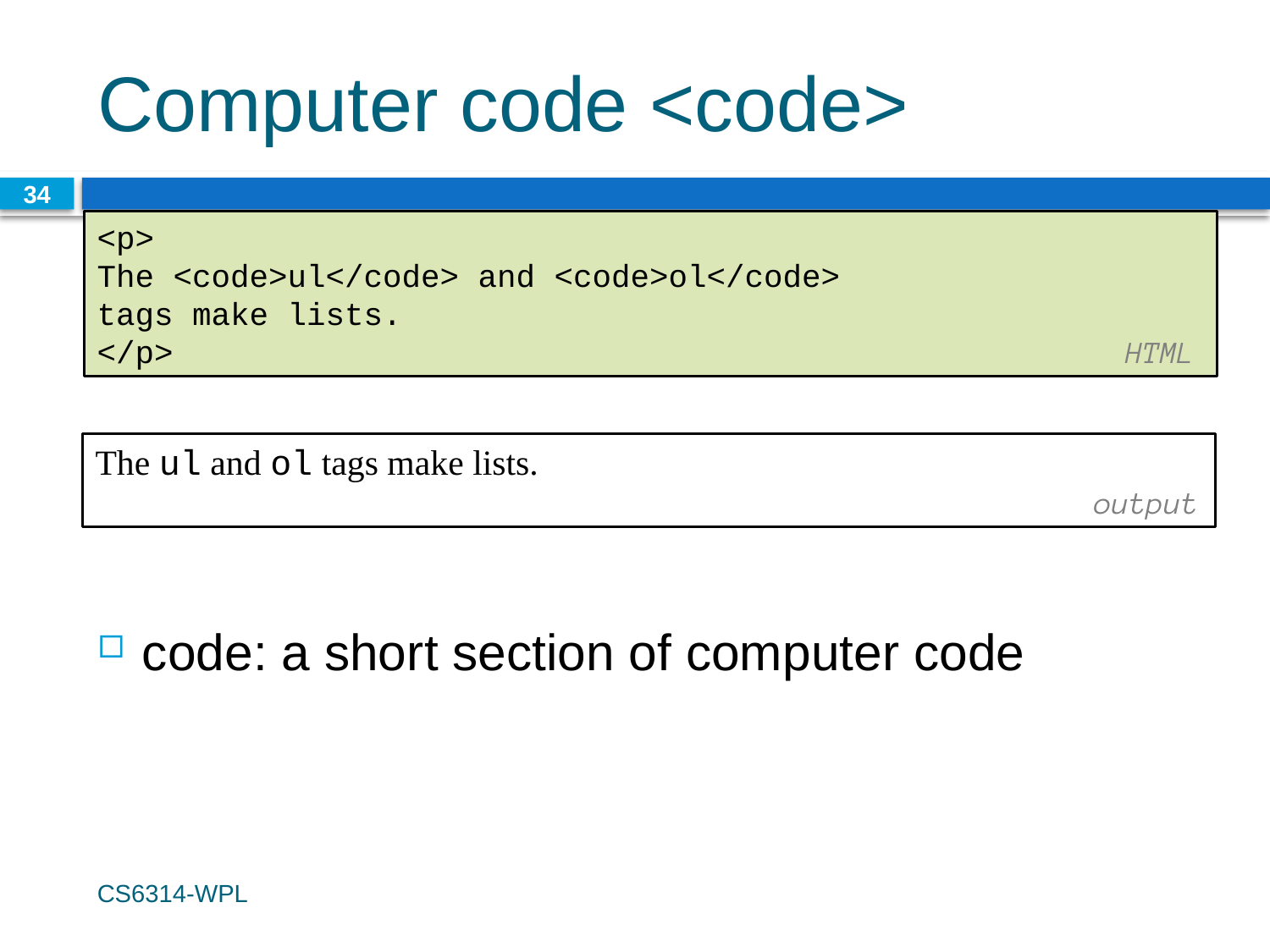

# Computer code <code>
34
<p>
The <code>ul</code> and <code>ol</code>
tags make lists.
</p>                                                  HTML
The ul and ol tags make lists.	                               					                     output
code: a short section of computer code
CS6314-WPL